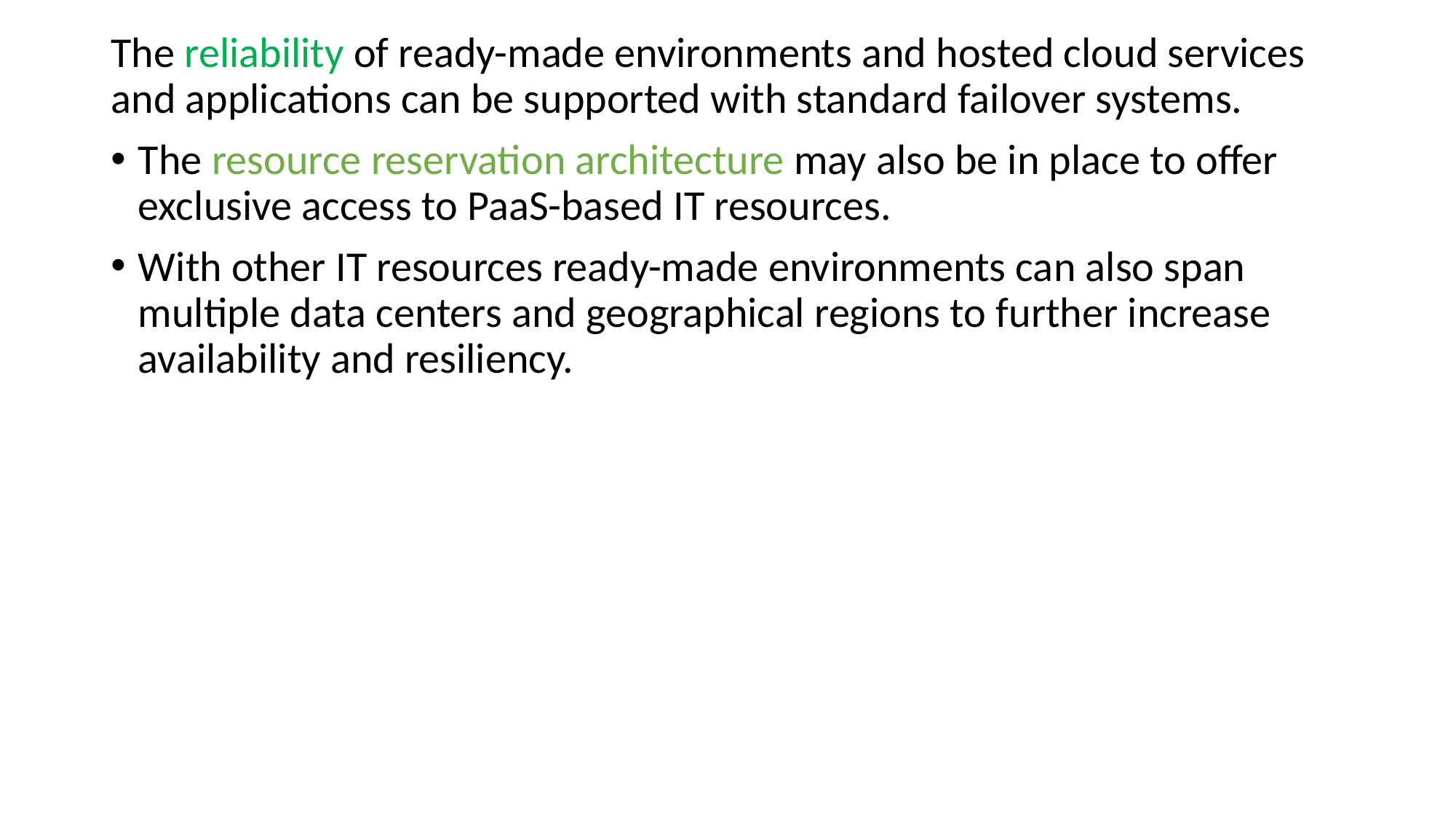

The reliability of ready-made environments and hosted cloud services and applications can be supported with standard failover systems.
The resource reservation architecture may also be in place to offer exclusive access to PaaS-based IT resources.
With other IT resources ready-made environments can also span multiple data centers and geographical regions to further increase availability and resiliency.